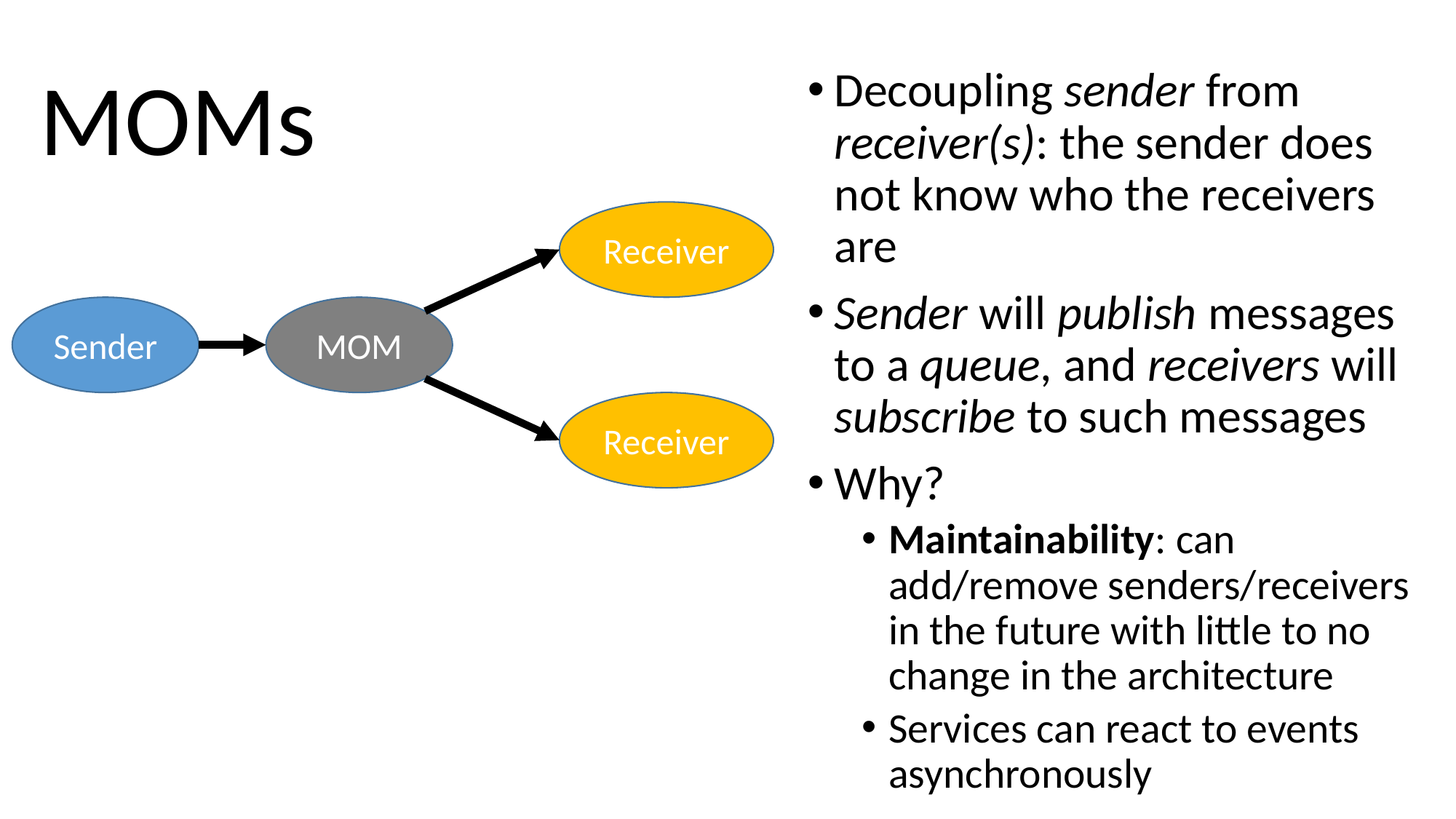

# MOMs
Decoupling sender from receiver(s): the sender does not know who the receivers are
Sender will publish messages to a queue, and receivers will subscribe to such messages
Why?
Maintainability: can add/remove senders/receivers in the future with little to no change in the architecture
Services can react to events asynchronously
Receiver
Sender
MOM
Receiver